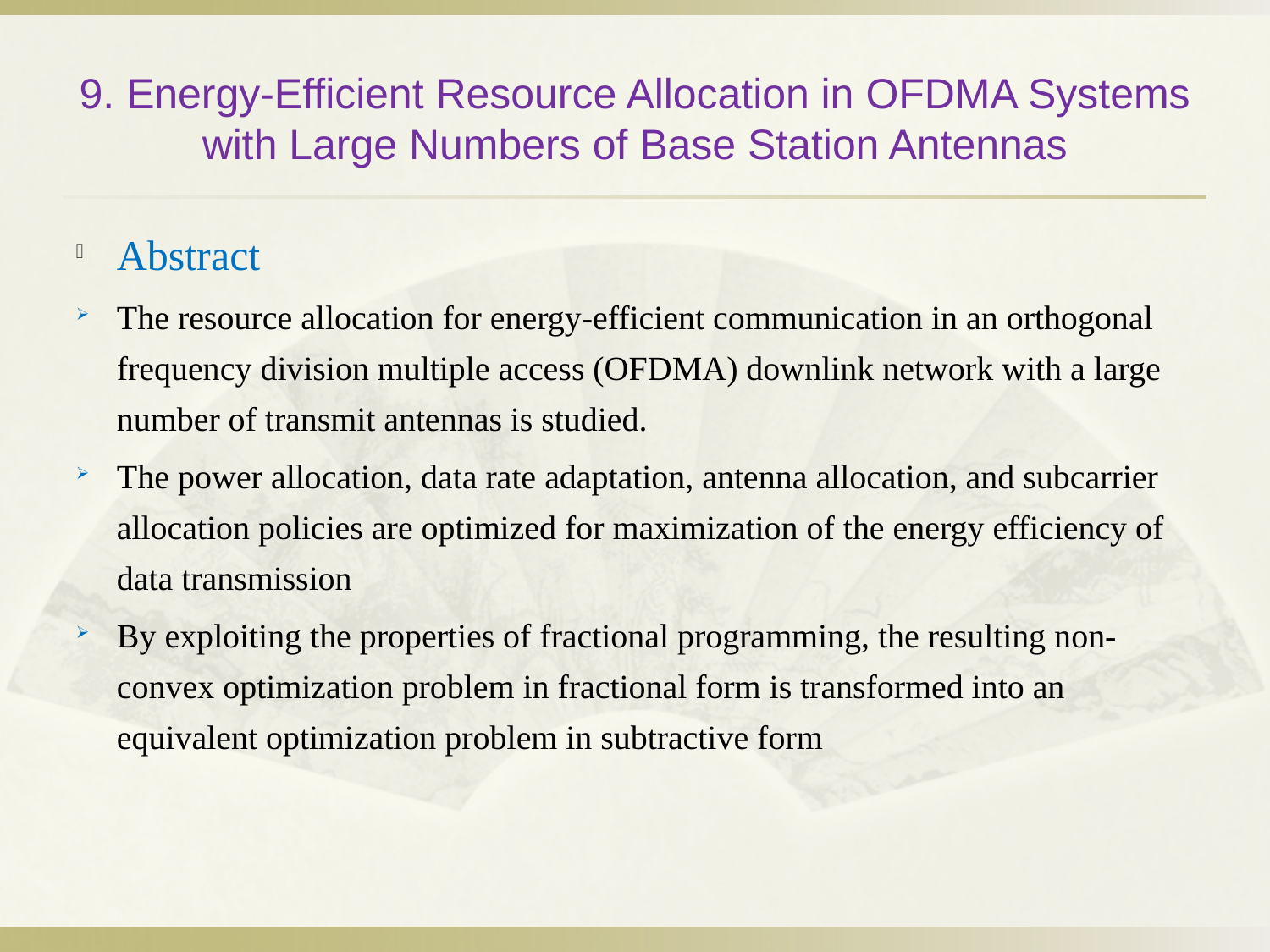

# 9. Energy-Efficient Resource Allocation in OFDMA Systems with Large Numbers of Base Station Antennas
Abstract
The resource allocation for energy-efficient communication in an orthogonal frequency division multiple access (OFDMA) downlink network with a large number of transmit antennas is studied.
The power allocation, data rate adaptation, antenna allocation, and subcarrier allocation policies are optimized for maximization of the energy efficiency of data transmission
By exploiting the properties of fractional programming, the resulting non-convex optimization problem in fractional form is transformed into an equivalent optimization problem in subtractive form